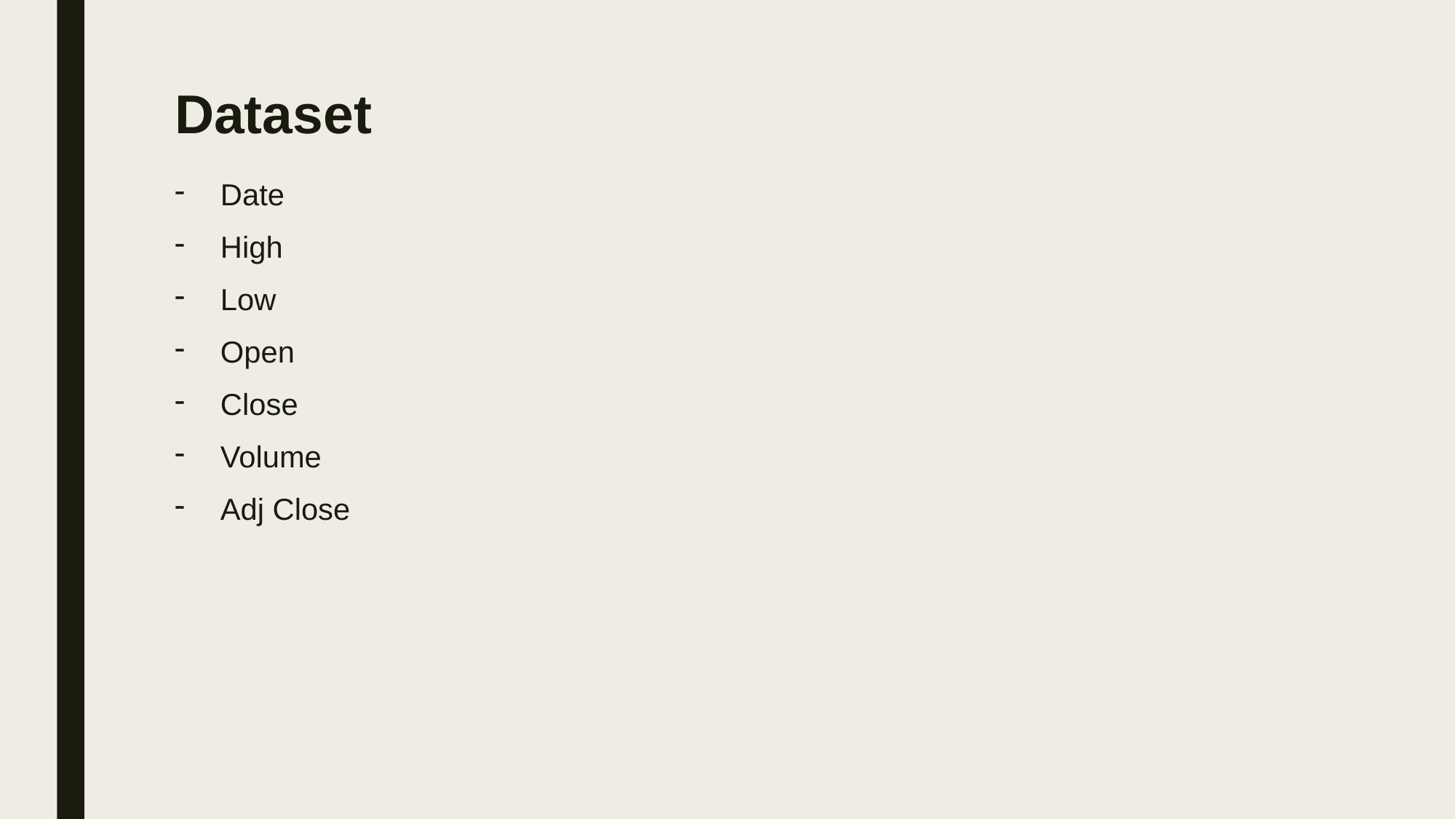

# Dataset
Date
High
Low
Open
Close
Volume
Adj Close